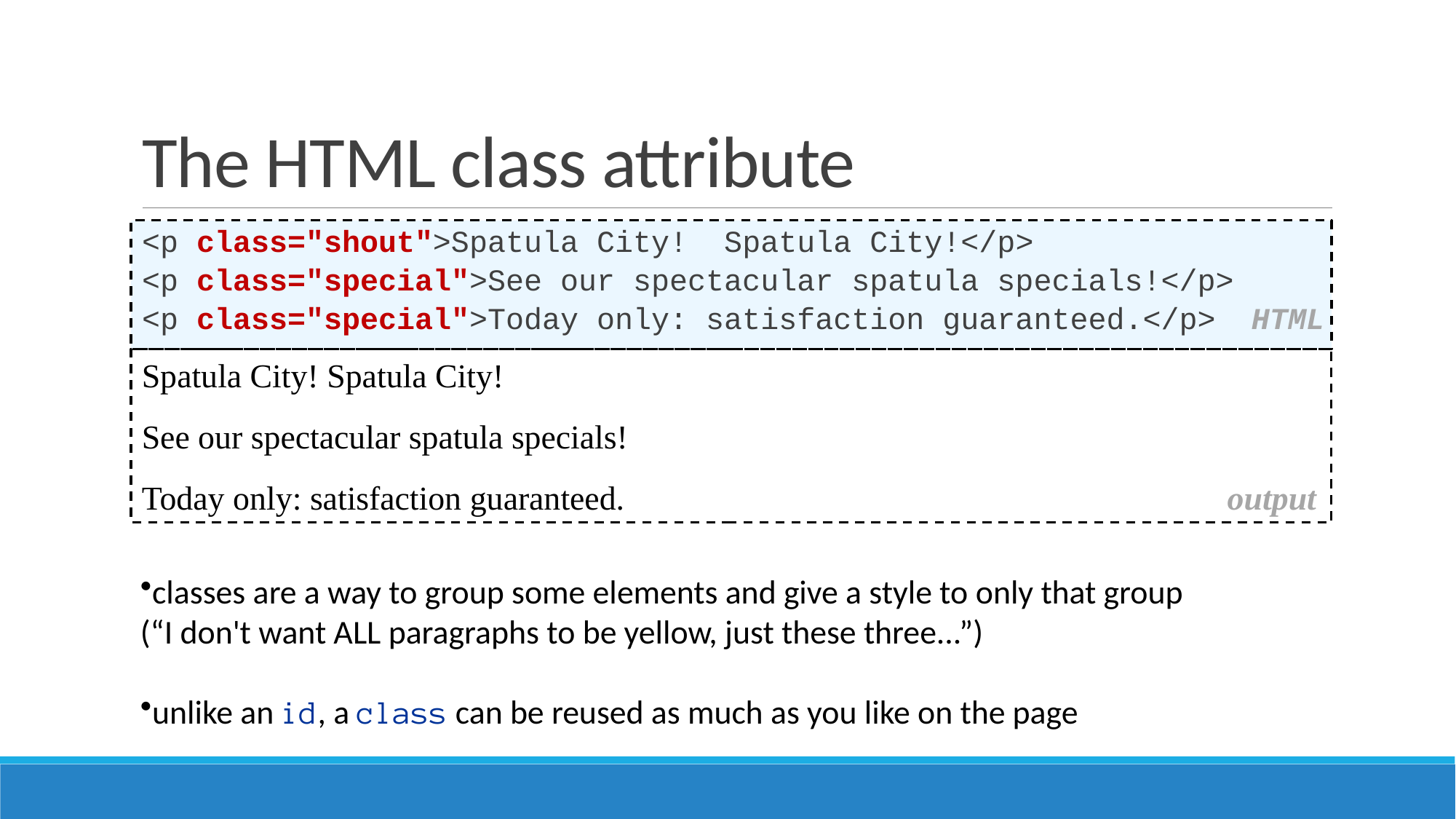

# The HTML class attribute
<p class="shout">Spatula City!  Spatula City!</p>
<p class="special">See our spectacular spatula specials!</p>
<p class="special">Today only: satisfaction guaranteed.</p>  HTML
Spatula City! Spatula City!
See our spectacular spatula specials!
Today only: satisfaction guaranteed.                                                                        output

classes are a way to group some elements and give a style to only that group
(“I don't want ALL paragraphs to be yellow, just these three...”)

unlike an id, a class can be reused as much as you like on the page